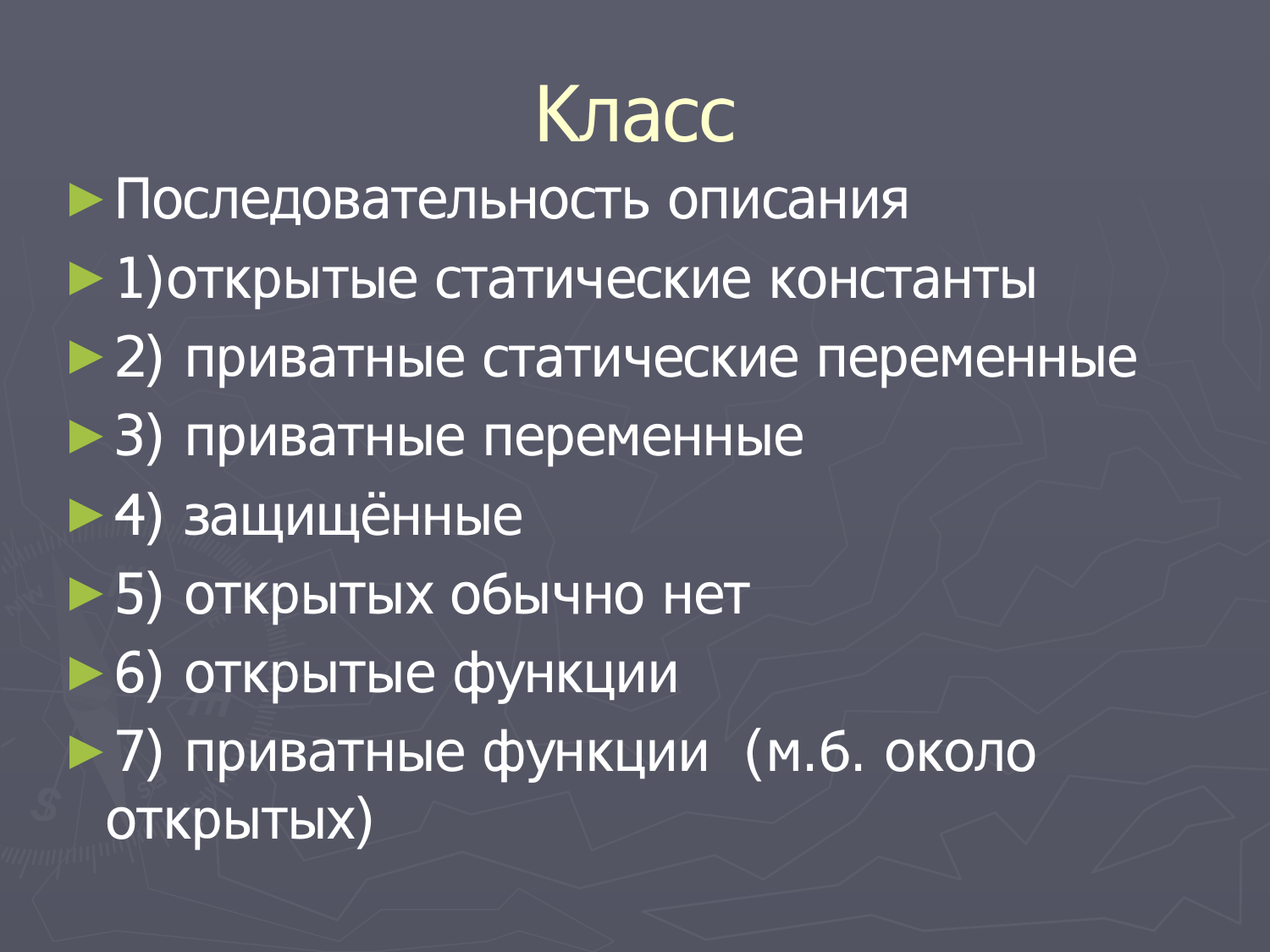

# Класс
Последовательность описания
1)открытые статические константы
2) приватные статические переменные
3) приватные переменные
4) защищённые
5) открытых обычно нет
6) открытые функции
7) приватные функции  (м.б. около открытых)